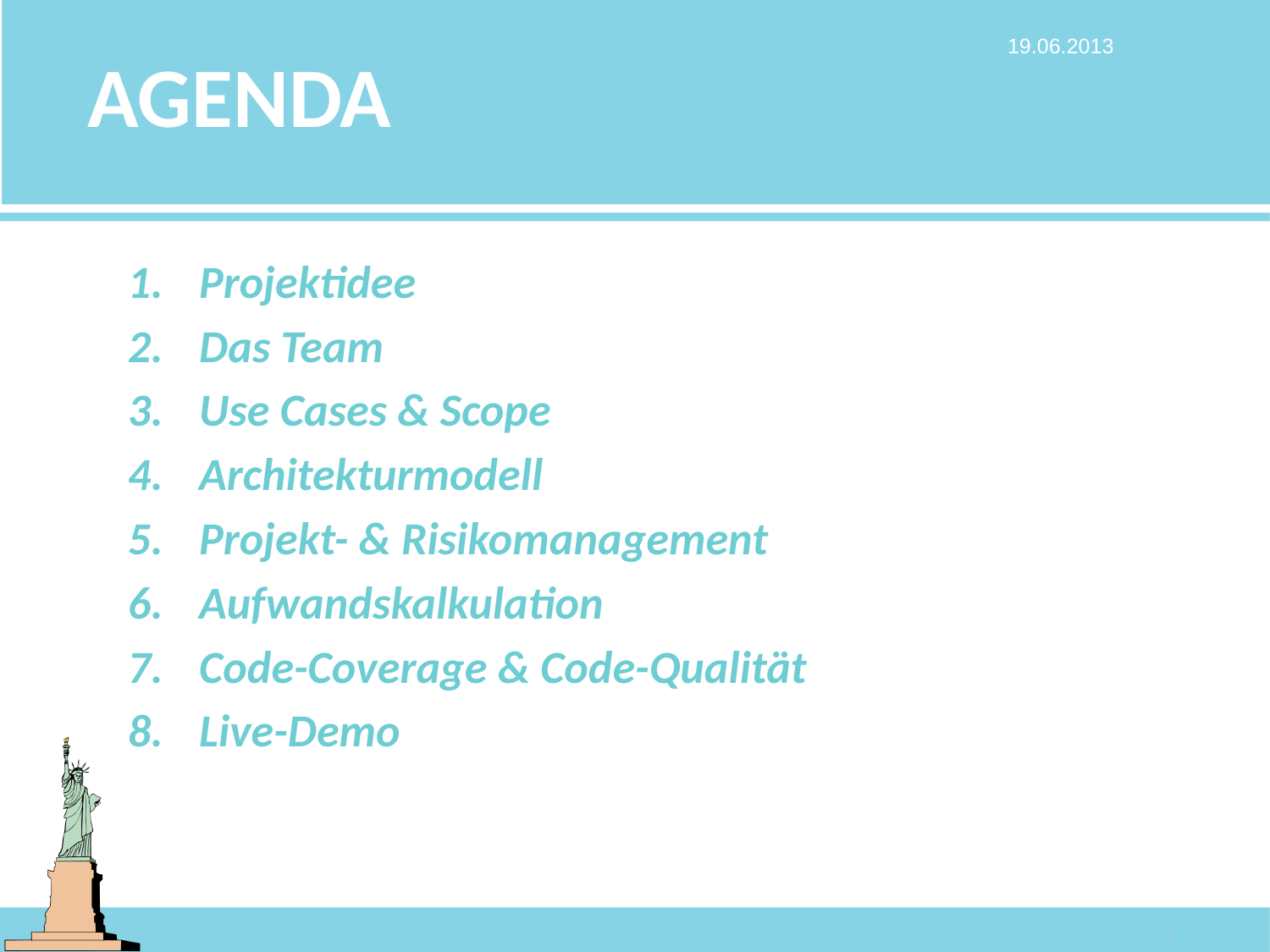

19.06.2013
aGENDA
Projektidee
Das Team
Use Cases & Scope
Architekturmodell
Projekt- & Risikomanagement
Aufwandskalkulation
Code-Coverage & Code-Qualität
Live-Demo